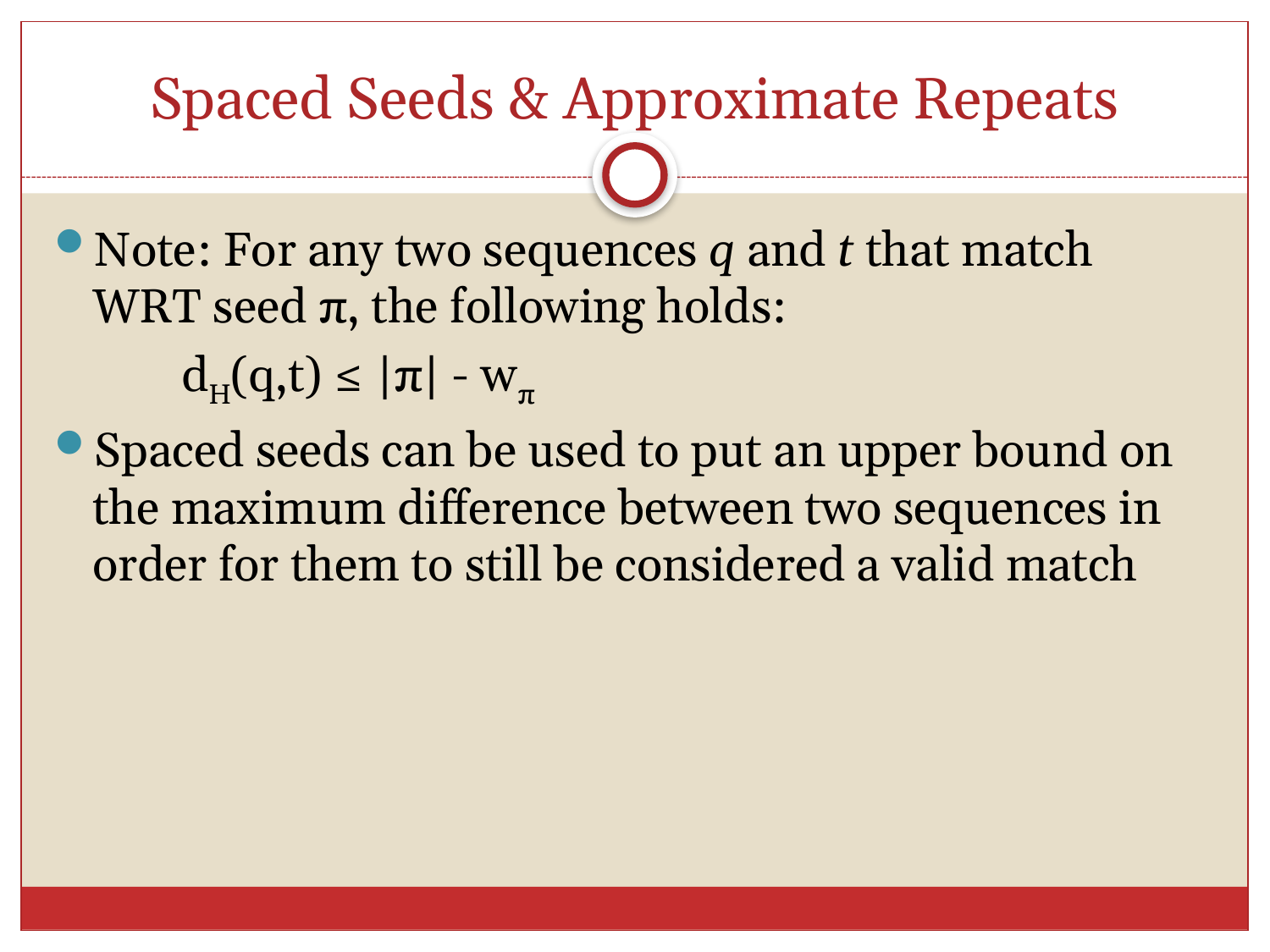

# Spaced Seeds & Approximate Repeats
Note: For any two sequences q and t that match WRT seed π, the following holds:
	dH(q,t) ≤ |π| - wπ
Spaced seeds can be used to put an upper bound on the maximum difference between two sequences in order for them to still be considered a valid match